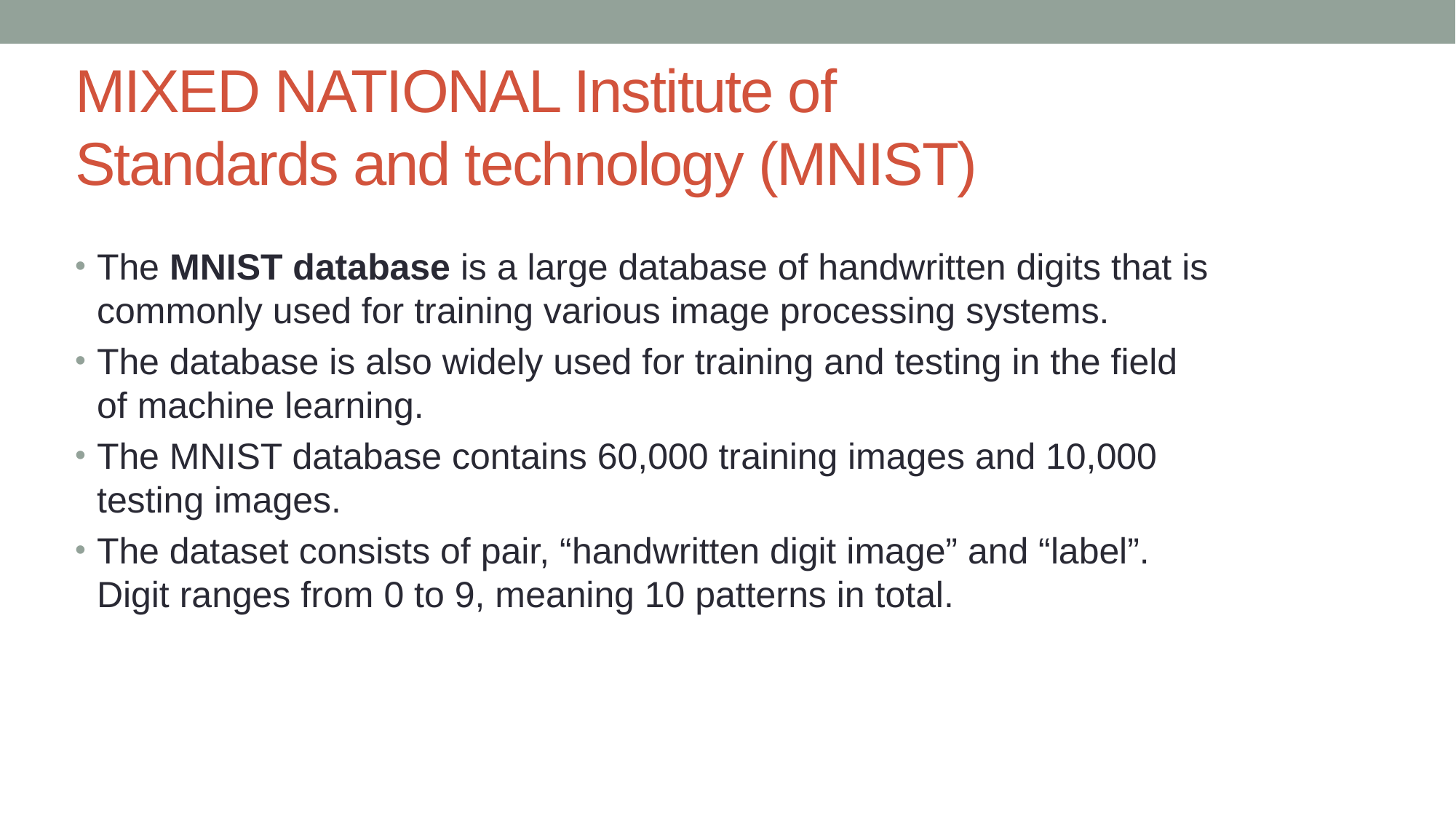

# MIXED NATIONAL Institute of Standards and technology (MNIST)
The MNIST database is a large database of handwritten digits that is commonly used for training various image processing systems.
The database is also widely used for training and testing in the field of machine learning.
The MNIST database contains 60,000 training images and 10,000 testing images.
The dataset consists of pair, “handwritten digit image” and “label”. Digit ranges from 0 to 9, meaning 10 patterns in total.